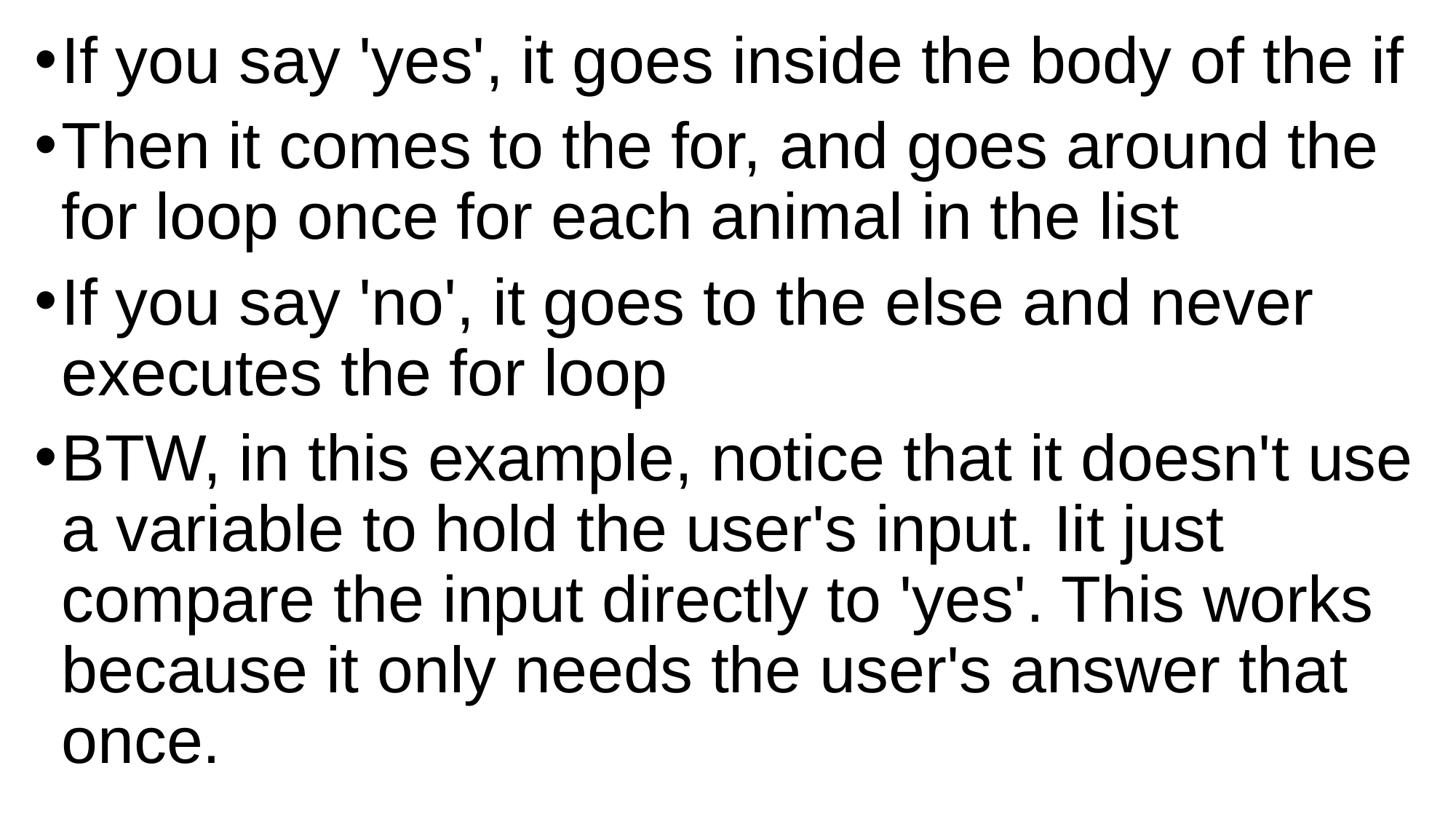

If you say 'yes', it goes inside the body of the if
Then it comes to the for, and goes around the for loop once for each animal in the list
If you say 'no', it goes to the else and never executes the for loop
BTW, in this example, notice that it doesn't use a variable to hold the user's input. Iit just compare the input directly to 'yes'. This works because it only needs the user's answer that once.